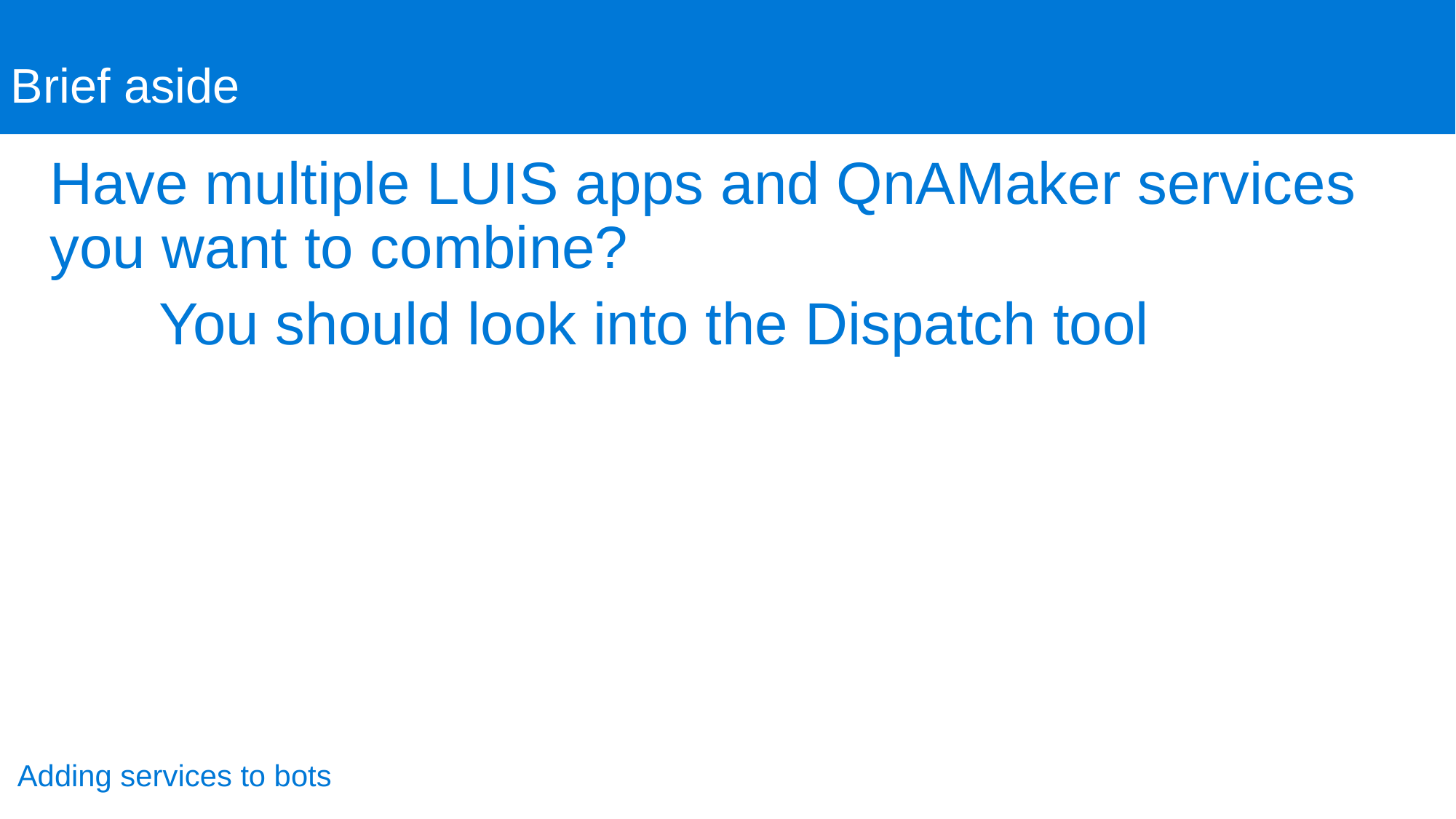

Brief aside
Have multiple LUIS apps and QnAMaker services you want to combine?
	You should look into the Dispatch tool
Adding services to bots